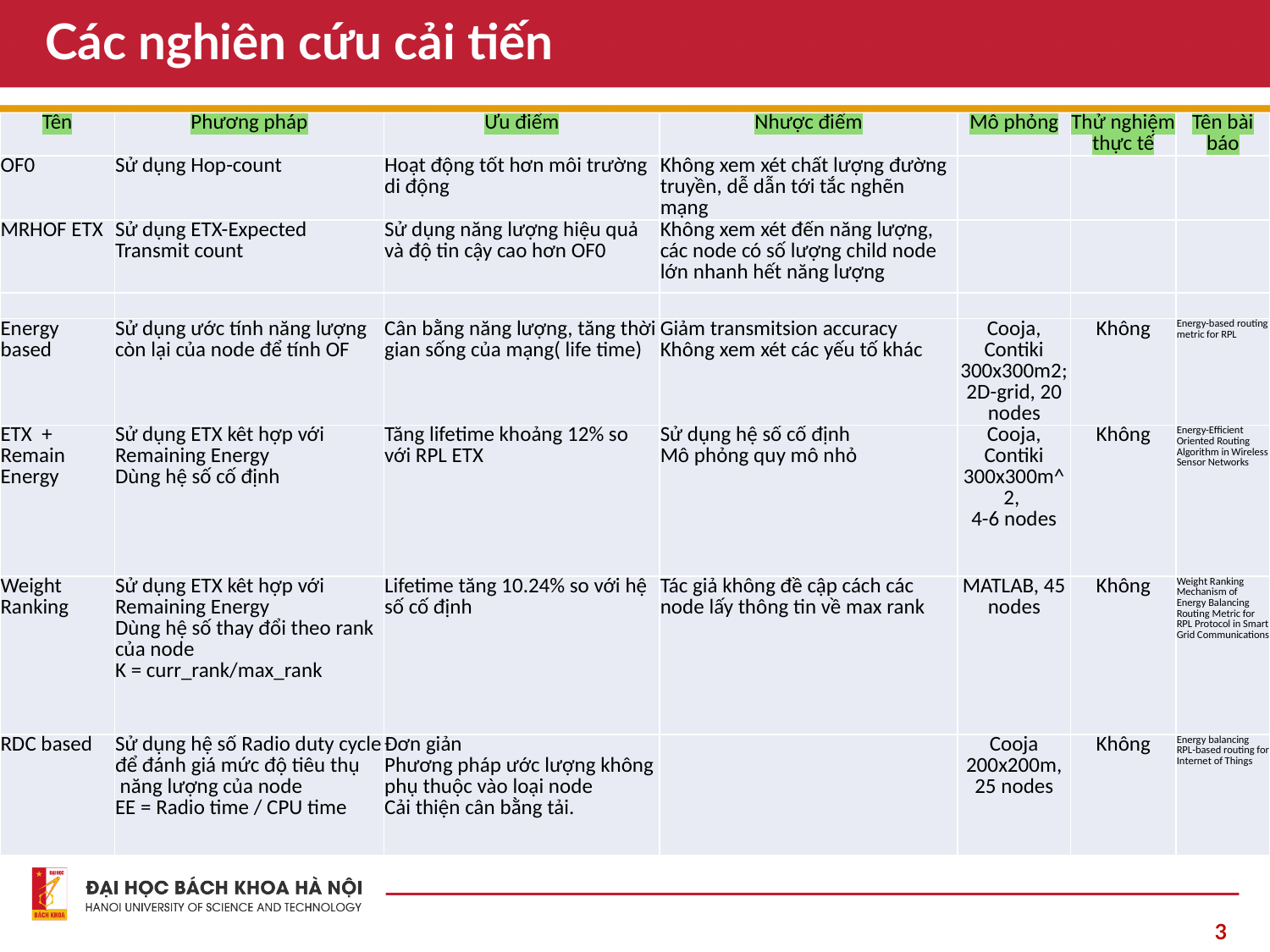

# Các nghiên cứu cải tiến
| Tên | Phương pháp | Ưu điểm | Nhược điểm | Mô phỏng | Thử nghiệm thực tế | Tên bài báo |
| --- | --- | --- | --- | --- | --- | --- |
| OF0 | Sử dụng Hop-count | Hoạt động tốt hơn môi trường di động | Không xem xét chất lượng đường truyền, dễ dẫn tới tắc nghẽn mạng |  |  |  |
| MRHOF ETX | Sử dụng ETX-Expected Transmit count | Sử dụng năng lượng hiệu quả và độ tin cậy cao hơn OF0 | Không xem xét đến năng lượng, các node có số lượng child node lớn nhanh hết năng lượng |  |  |  |
|  |  |  |  |  |  |  |
| Energy based | Sử dụng ước tính năng lượng còn lại của node để tính OF | Cân bằng năng lượng, tăng thời gian sống của mạng( life time) | Giảm transmitsion accuracy Không xem xét các yếu tố khác | Cooja, Contiki 300x300m2; 2D-grid, 20 nodes | Không | Energy-based routing metric for RPL |
| ETX + Remain Energy | Sử dụng ETX kêt hợp với Remaining Energy Dùng hệ số cố định | Tăng lifetime khoảng 12% so với RPL ETX | Sử dụng hệ số cố định Mô phỏng quy mô nhỏ | Cooja, Contiki 300x300m^2, 4-6 nodes | Không | Energy-Efficient Oriented Routing Algorithm in Wireless Sensor Networks |
| Weight Ranking | Sử dụng ETX kêt hợp với Remaining Energy Dùng hệ số thay đổi theo rank của node K = curr\_rank/max\_rank | Lifetime tăng 10.24% so với hệ số cố định | Tác giả không đề cập cách các node lấy thông tin về max rank | MATLAB, 45 nodes | Không | Weight Ranking Mechanism of Energy Balancing Routing Metric for RPL Protocol in Smart Grid Communications |
| RDC based | Sử dụng hệ số Radio duty cycle để đánh giá mức độ tiêu thụ năng lượng của node EE = Radio time / CPU time | Đơn giản Phương pháp ước lượng không phụ thuộc vào loại node Cải thiện cân bằng tải. |  | Cooja 200x200m, 25 nodes | Không | Energy balancing RPL-based routing for Internet of Things |
3